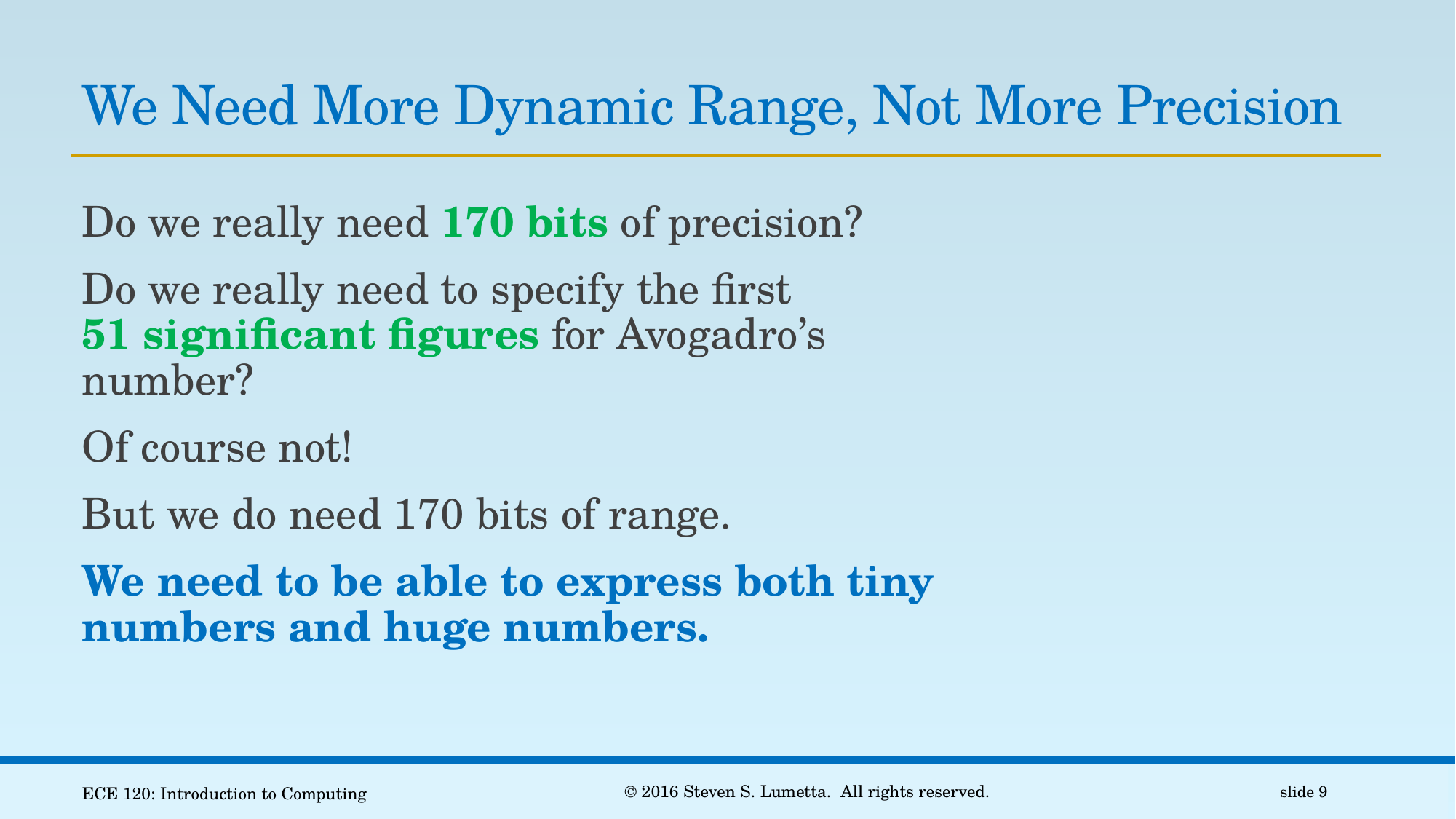

# We Need More Dynamic Range, Not More Precision
Do we really need 170 bits of precision?
Do we really need to specify the first
51 significant figures for Avogadro’s number?
Of course not!
But we do need 170 bits of range.
We need to be able to express both tiny numbers and huge numbers.

ECE 120: Introduction to Computing
© 2016 Steven S. Lumetta.  All rights reserved.
slide 9